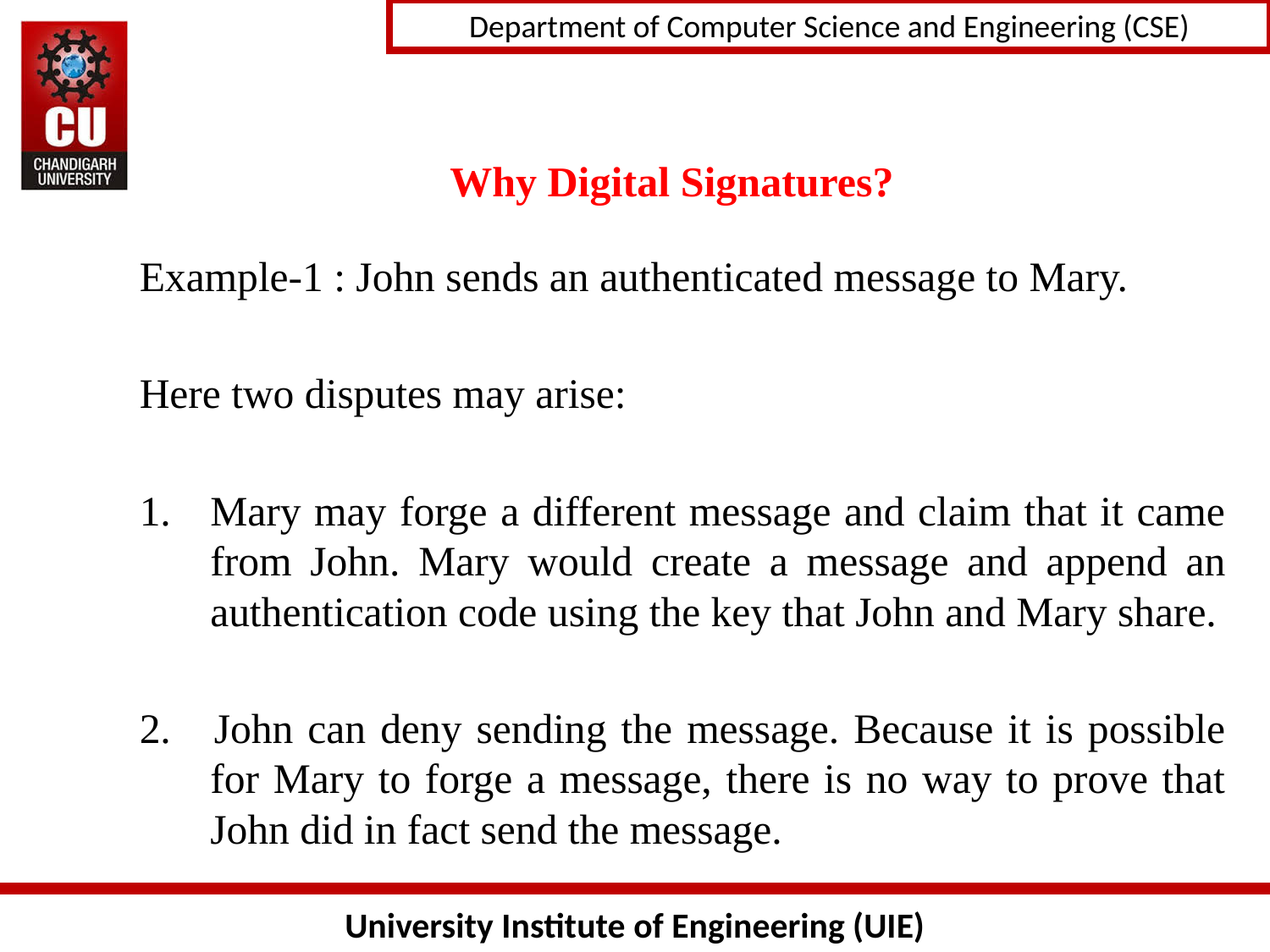

# Why Digital Signatures?
Example-1 : John sends an authenticated message to Mary.

Here two disputes may arise:

Mary may forge a different message and claim that it came from John. Mary would create a message and append an authentication code using the key that John and Mary share.

2. 	John can deny sending the message. Because it is possible for Mary to forge a message, there is no way to prove that John did in fact send the message.